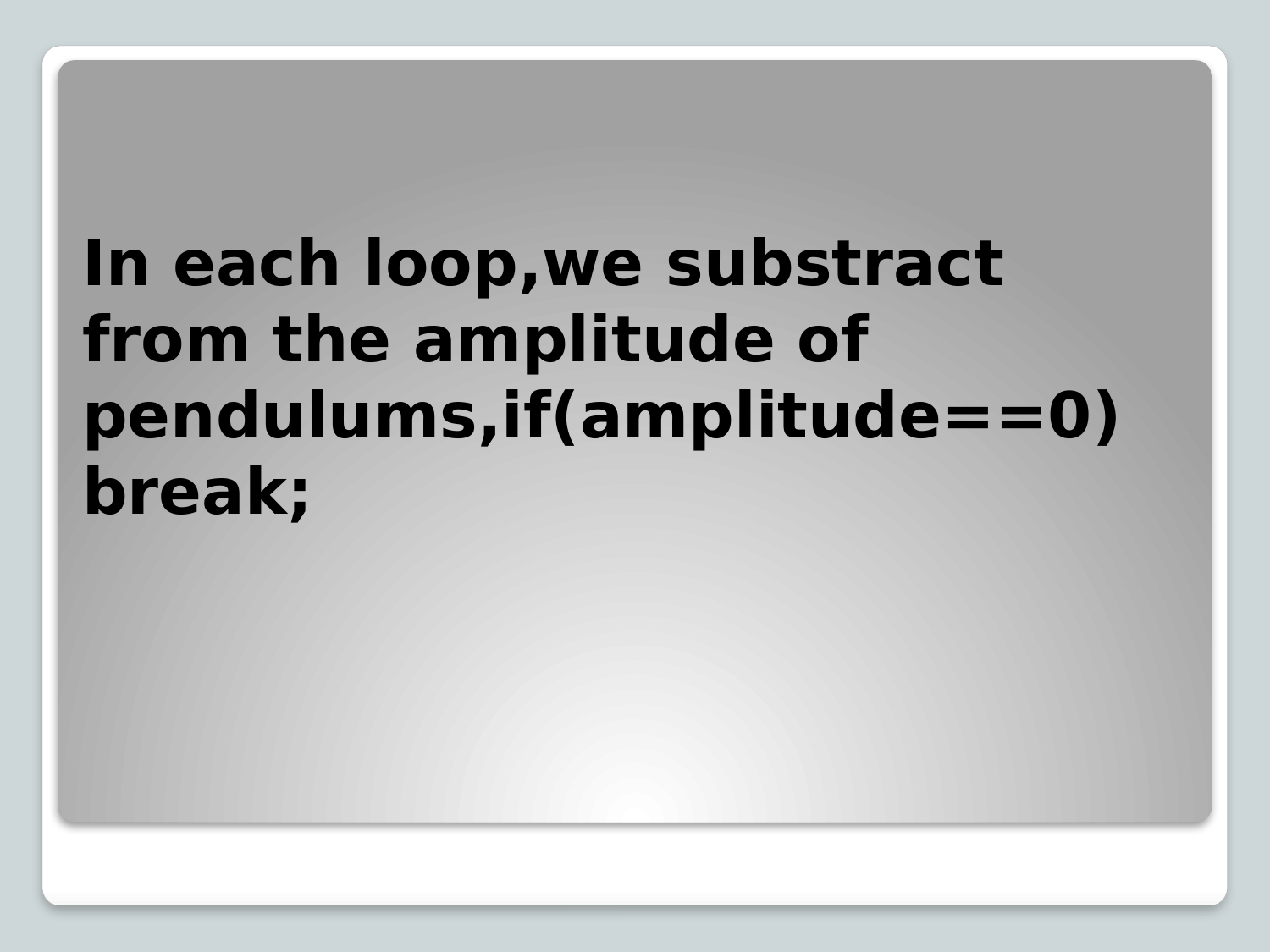

# In each loop,we substract from the amplitude of pendulums,if(amplitude==0) break;